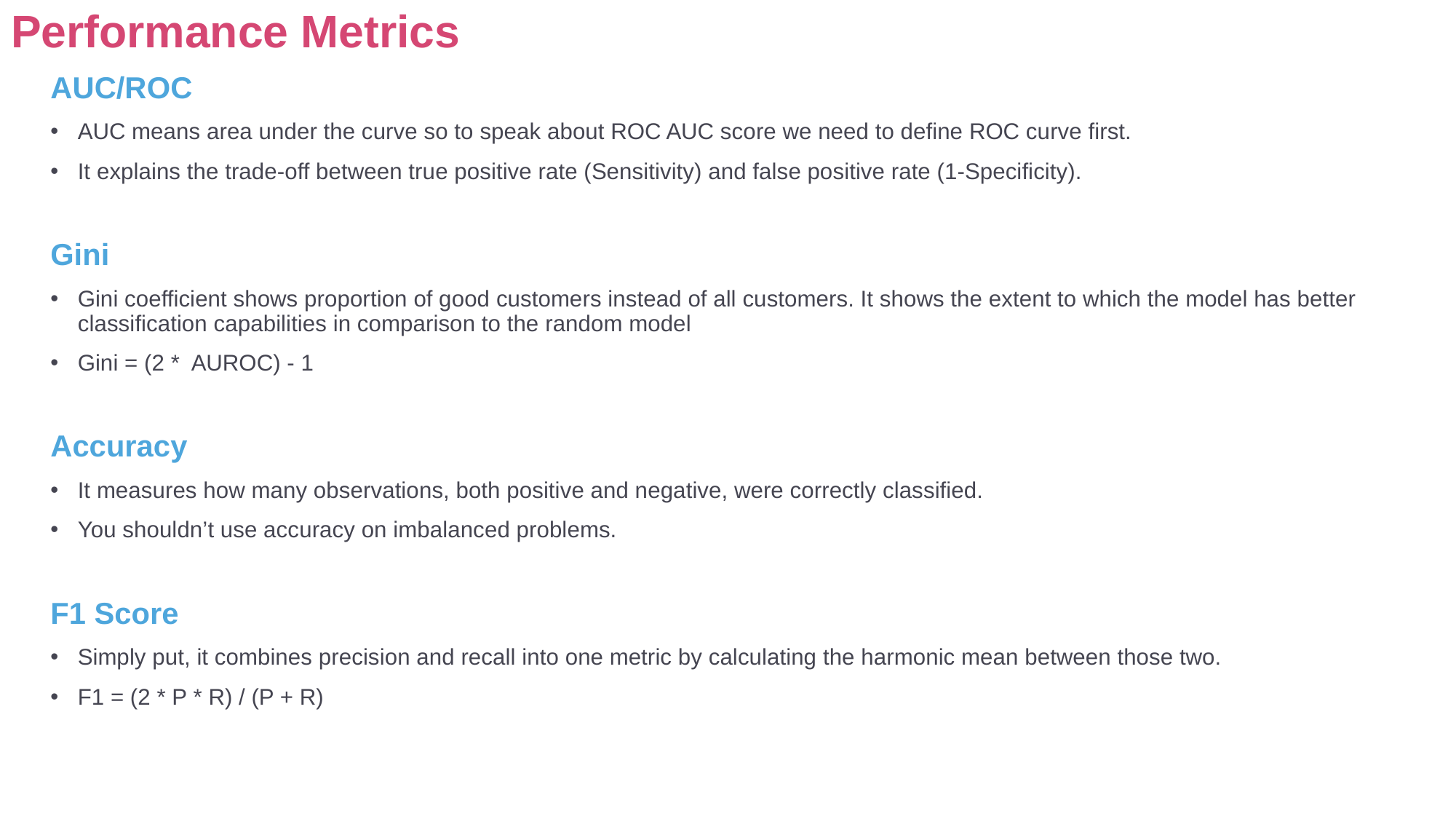

# Performance Metrics
AUC/ROC
AUC means area under the curve so to speak about ROC AUC score we need to define ROC curve first.
It explains the trade-off between true positive rate (Sensitivity) and false positive rate (1-Specificity).

Gini
Gini coefficient shows proportion of good customers instead of all customers. It shows the extent to which the model has better classification capabilities in comparison to the random model
Gini = (2 *  AUROC) - 1

Accuracy
It measures how many observations, both positive and negative, were correctly classified.
You shouldn’t use accuracy on imbalanced problems.

F1 Score
Simply put, it combines precision and recall into one metric by calculating the harmonic mean between those two.
F1 = (2 * P * R) / (P + R)